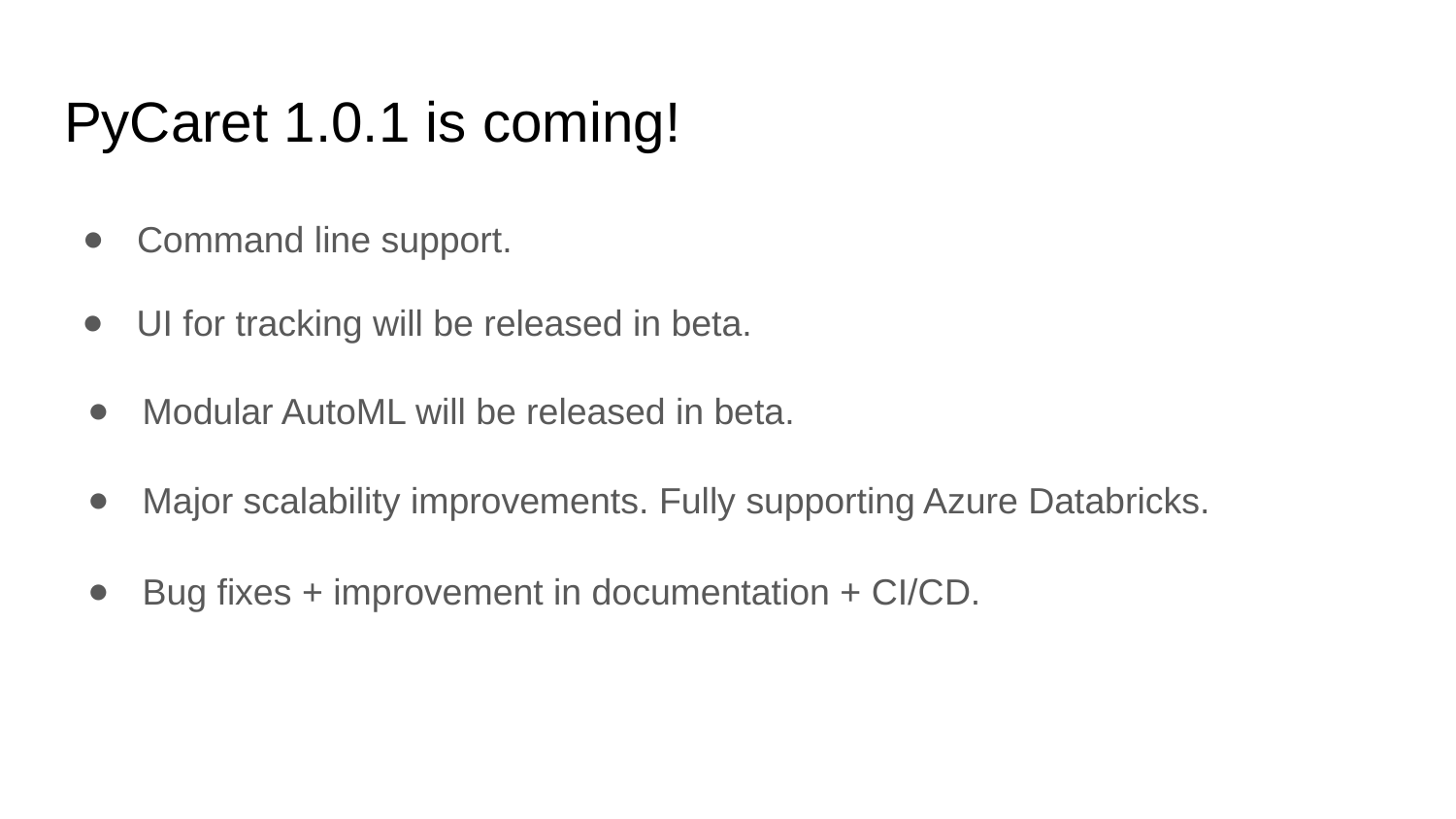

# PyCaret 1.0.1 is coming!
Command line support.
UI for tracking will be released in beta.
Modular AutoML will be released in beta.
Major scalability improvements. Fully supporting Azure Databricks.
Bug fixes + improvement in documentation + CI/CD.